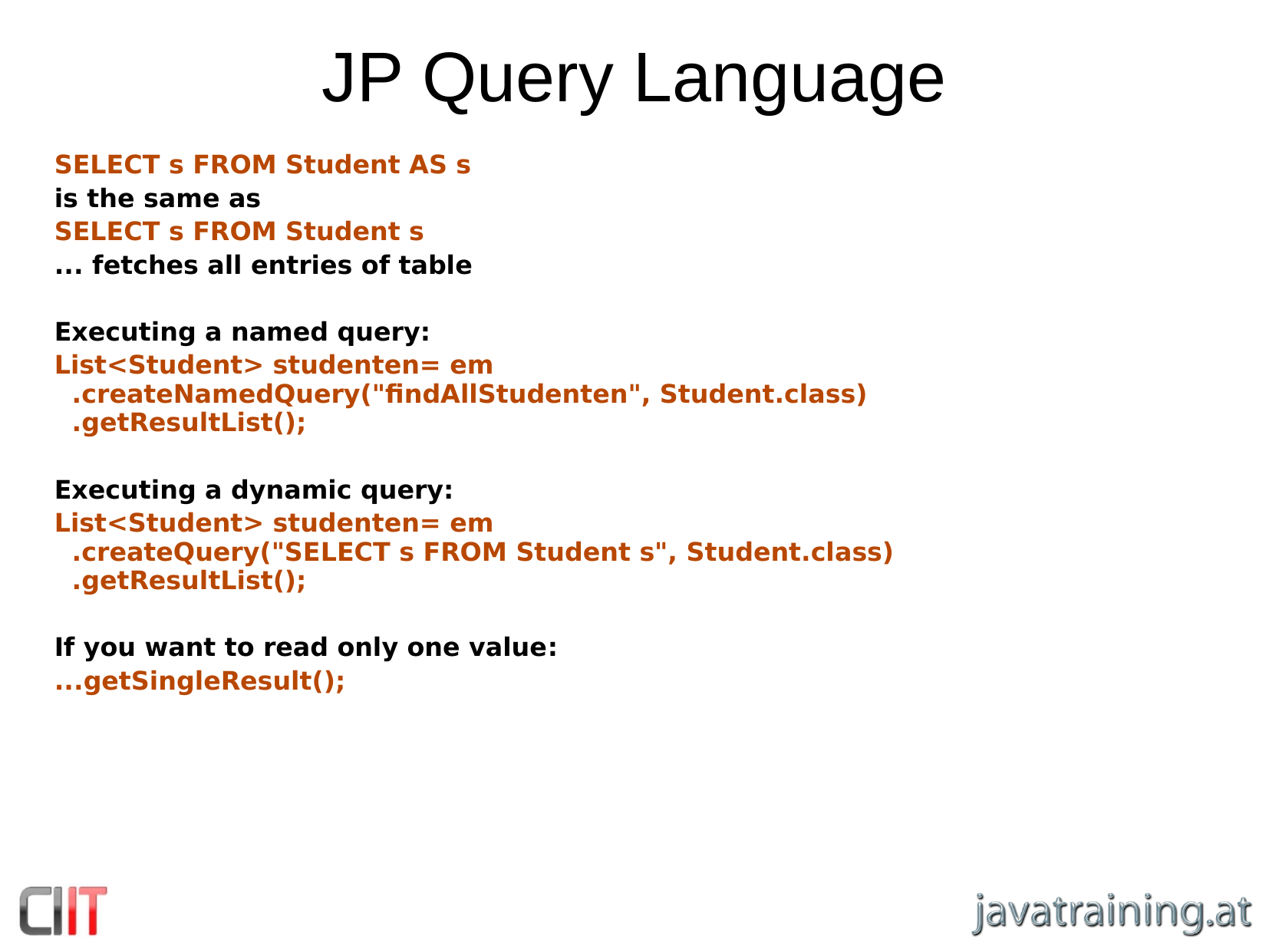

JP Query Language
SELECT s FROM Student AS s
is the same as
SELECT s FROM Student s
... fetches all entries of table

Executing a named query:
List<Student> studenten= em
  .createNamedQuery("findAllStudenten", Student.class)
  .getResultList();

Executing a dynamic query:
List<Student> studenten= em
  .createQuery("SELECT s FROM Student s", Student.class)
  .getResultList();

If you want to read only one value:
...getSingleResult();